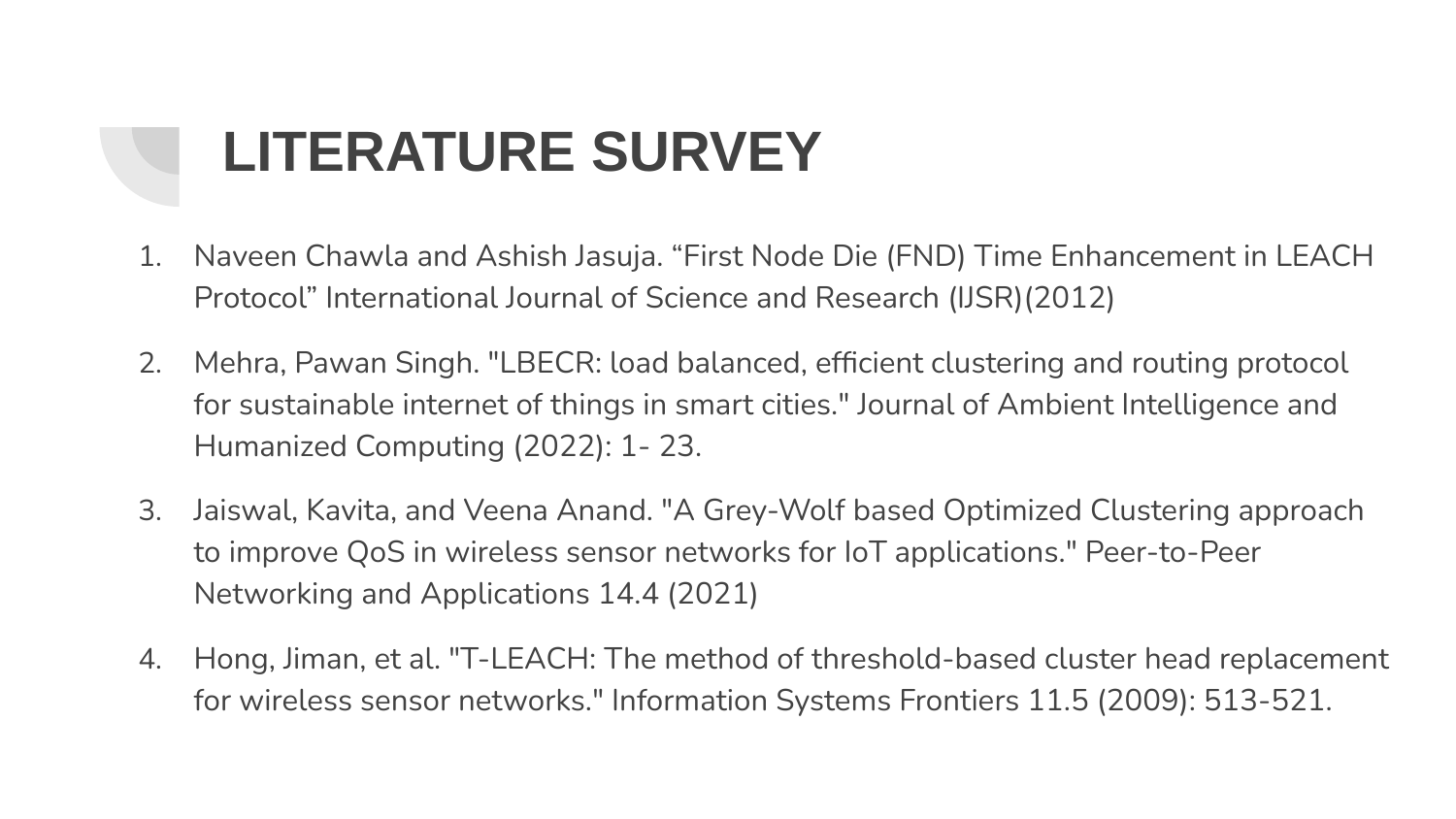

# LITERATURE SURVEY
Naveen Chawla and Ashish Jasuja. “First Node Die (FND) Time Enhancement in LEACH Protocol” International Journal of Science and Research (IJSR)(2012)
Mehra, Pawan Singh. "LBECR: load balanced, efficient clustering and routing protocol for sustainable internet of things in smart cities." Journal of Ambient Intelligence and Humanized Computing (2022): 1- 23.
Jaiswal, Kavita, and Veena Anand. "A Grey-Wolf based Optimized Clustering approach to improve QoS in wireless sensor networks for IoT applications." Peer-to-Peer Networking and Applications 14.4 (2021)
Hong, Jiman, et al. "T-LEACH: The method of threshold-based cluster head replacement for wireless sensor networks." Information Systems Frontiers 11.5 (2009): 513-521.